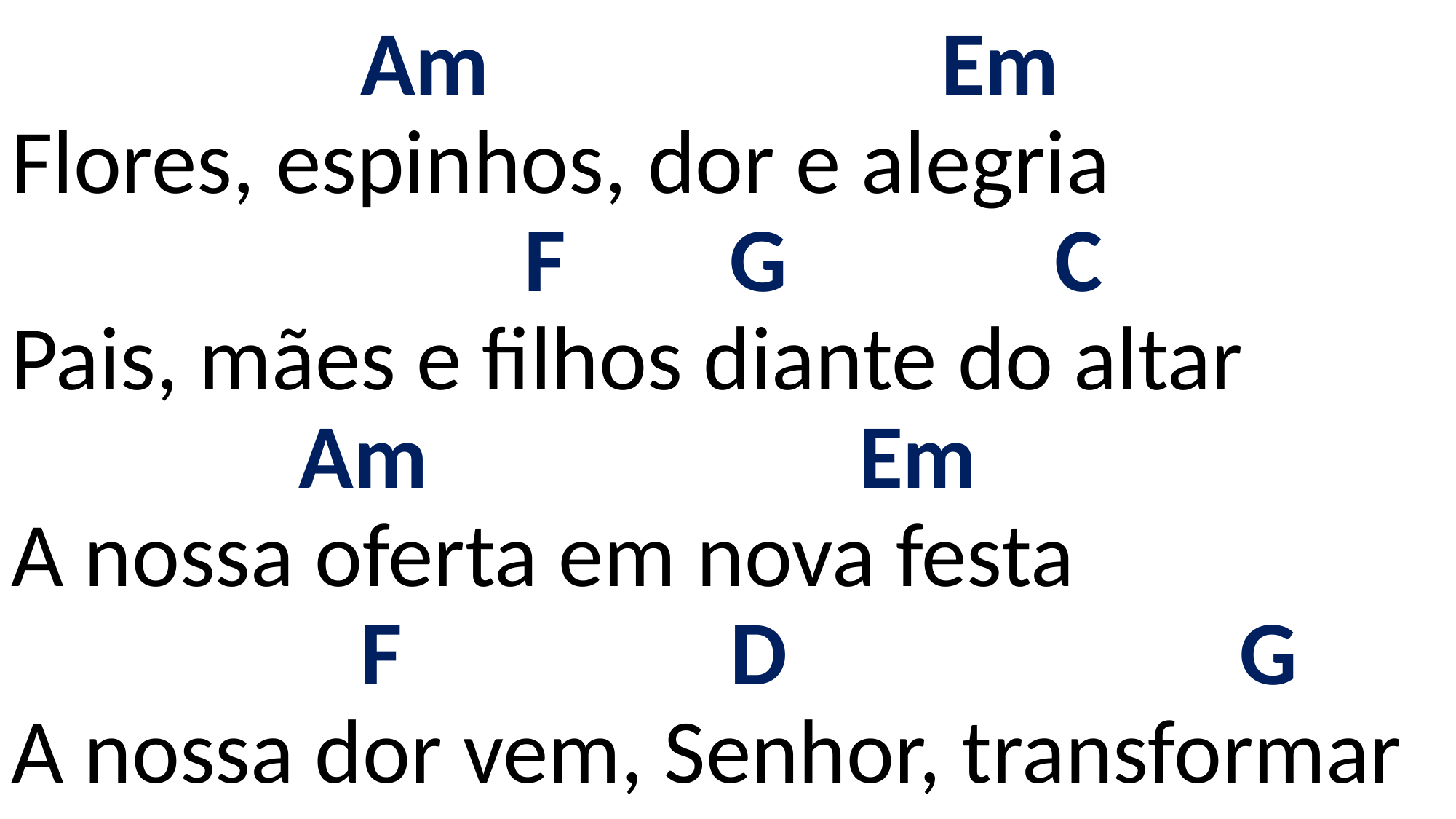

# Am                      Em Flores, espinhos, dor e alegria F        G             C Pais, mães e filhos diante do altar Am                     Em A nossa oferta em nova festa F                D                      G A nossa dor vem, Senhor, transformar